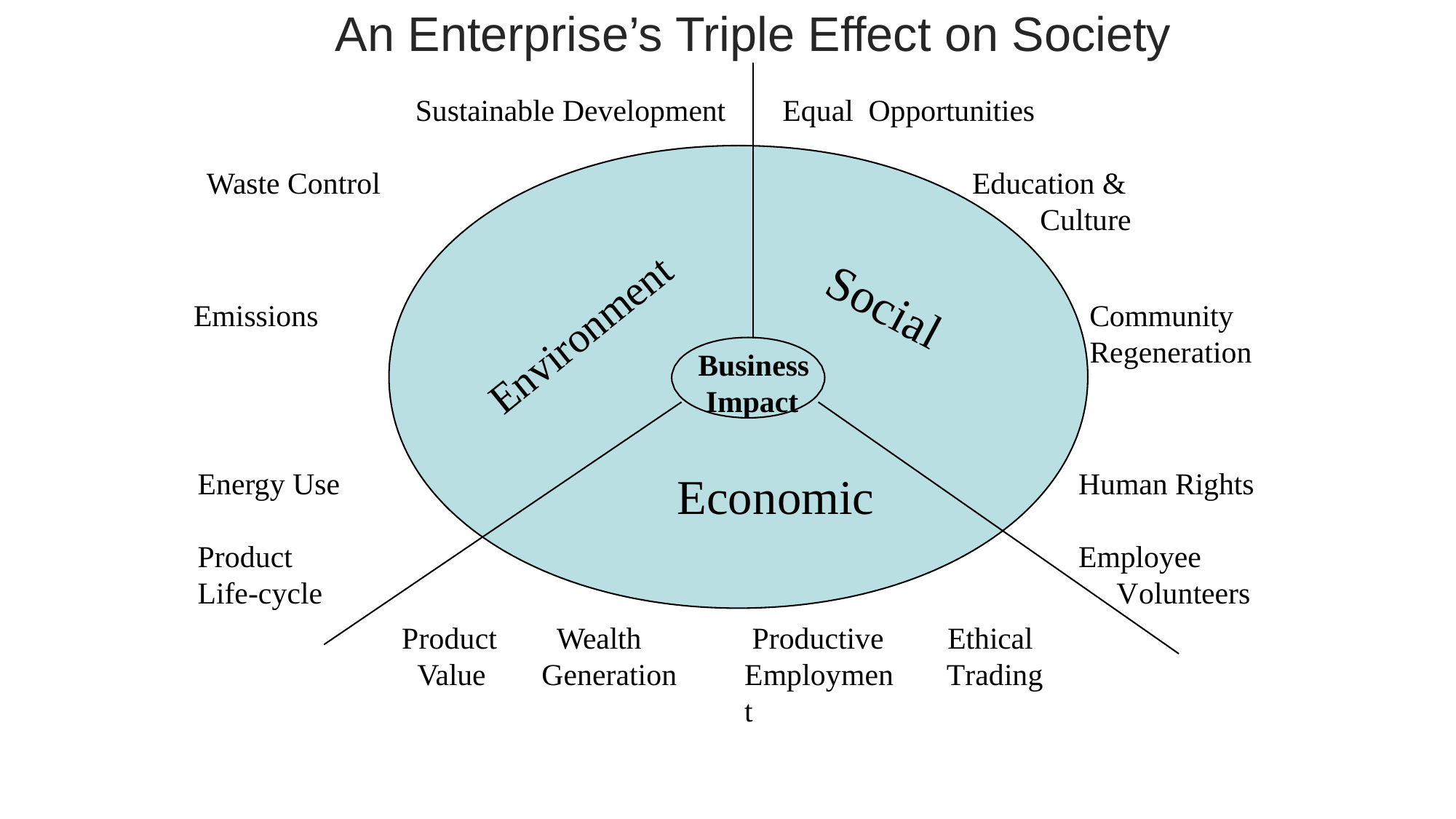

An Enterprise’s Triple Effect on Society

Sustainable Development	Equal	Opportunities
Waste Control
Education &
Culture
Social
Emissions
Community  Regeneration
Environment
Business  Impact
Energy Use
Human Rights
Economic
Product  Life-cycle
Employee
Volunteers
Product  Value
Wealth  Generation
Productive  Employment
Ethical  Trading